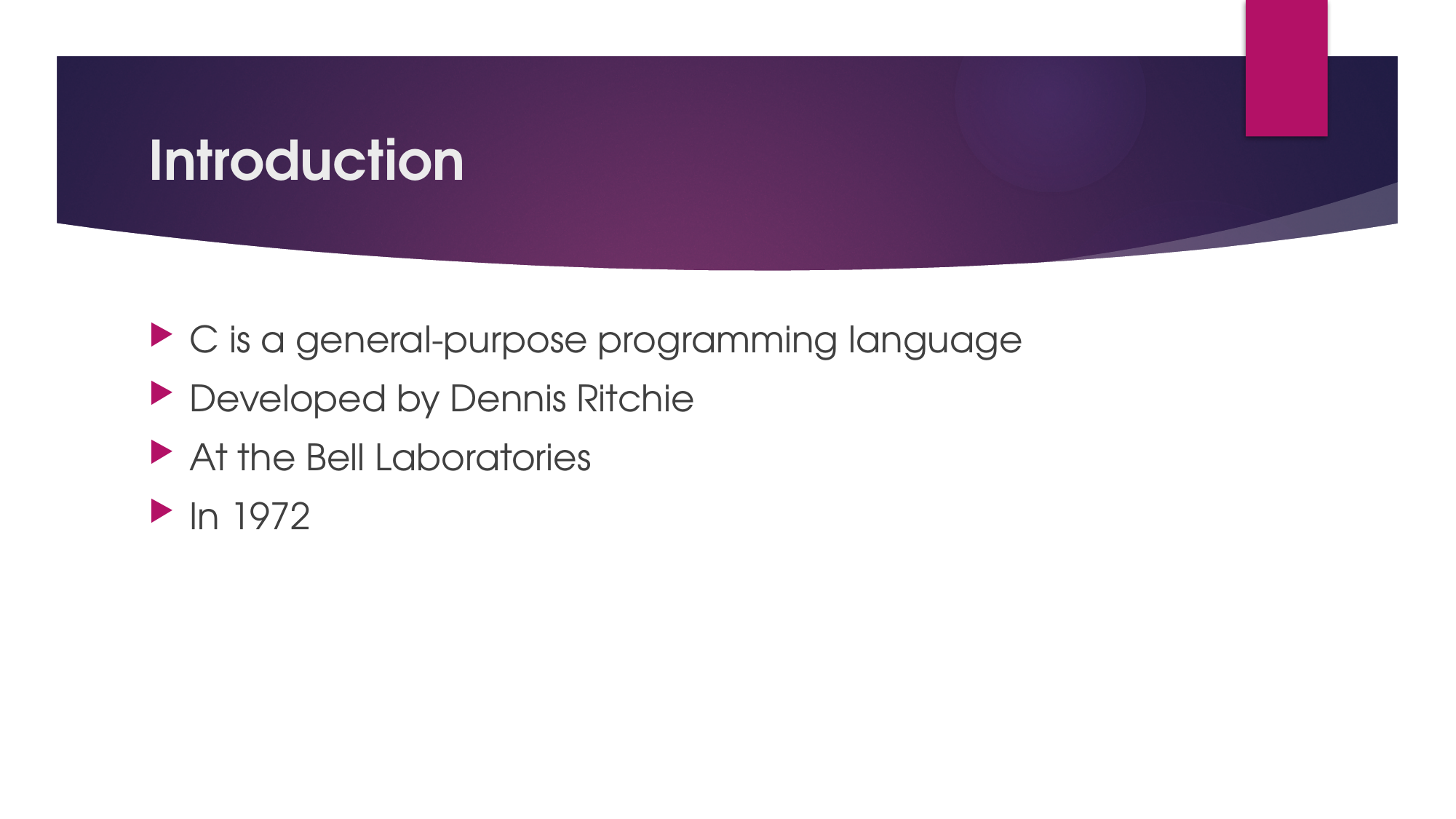

# Introduction
C is a general-purpose programming language
Developed by Dennis Ritchie
At the Bell Laboratories
In 1972